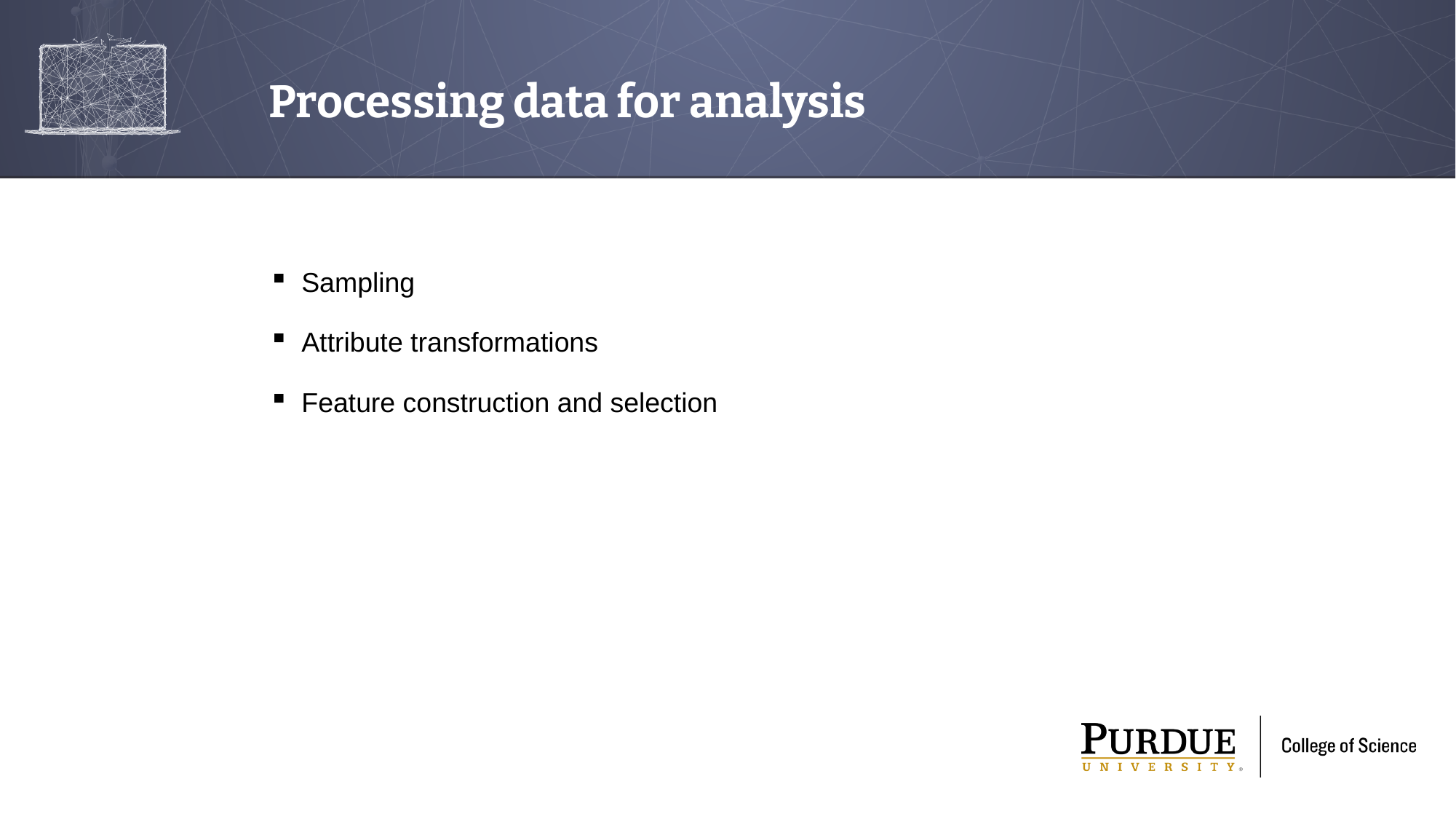

# Processing data for analysis

Sampling
Attribute transformations
Feature construction and selection